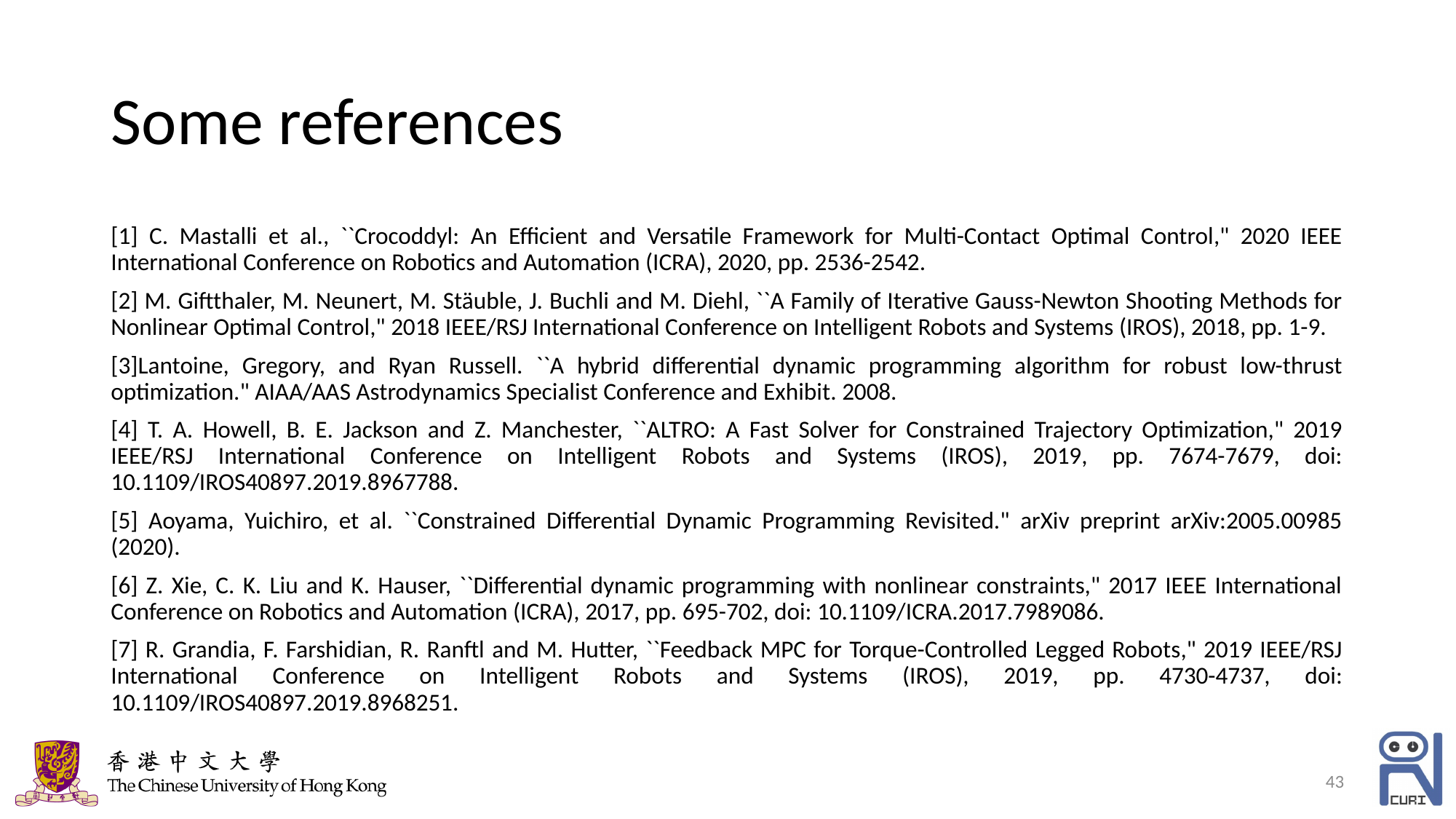

# Some references
[1] C. Mastalli et al., ``Crocoddyl: An Efficient and Versatile Framework for Multi-Contact Optimal Control," 2020 IEEE International Conference on Robotics and Automation (ICRA), 2020, pp. 2536-2542.
[2] M. Giftthaler, M. Neunert, M. Stäuble, J. Buchli and M. Diehl, ``A Family of Iterative Gauss-Newton Shooting Methods for Nonlinear Optimal Control," 2018 IEEE/RSJ International Conference on Intelligent Robots and Systems (IROS), 2018, pp. 1-9.
[3]Lantoine, Gregory, and Ryan Russell. ``A hybrid differential dynamic programming algorithm for robust low-thrust optimization." AIAA/AAS Astrodynamics Specialist Conference and Exhibit. 2008.
[4] T. A. Howell, B. E. Jackson and Z. Manchester, ``ALTRO: A Fast Solver for Constrained Trajectory Optimization," 2019 IEEE/RSJ International Conference on Intelligent Robots and Systems (IROS), 2019, pp. 7674-7679, doi: 10.1109/IROS40897.2019.8967788.
[5] Aoyama, Yuichiro, et al. ``Constrained Differential Dynamic Programming Revisited." arXiv preprint arXiv:2005.00985 (2020).
[6] Z. Xie, C. K. Liu and K. Hauser, ``Differential dynamic programming with nonlinear constraints," 2017 IEEE International Conference on Robotics and Automation (ICRA), 2017, pp. 695-702, doi: 10.1109/ICRA.2017.7989086.
[7] R. Grandia, F. Farshidian, R. Ranftl and M. Hutter, ``Feedback MPC for Torque-Controlled Legged Robots," 2019 IEEE/RSJ International Conference on Intelligent Robots and Systems (IROS), 2019, pp. 4730-4737, doi: 10.1109/IROS40897.2019.8968251.
43